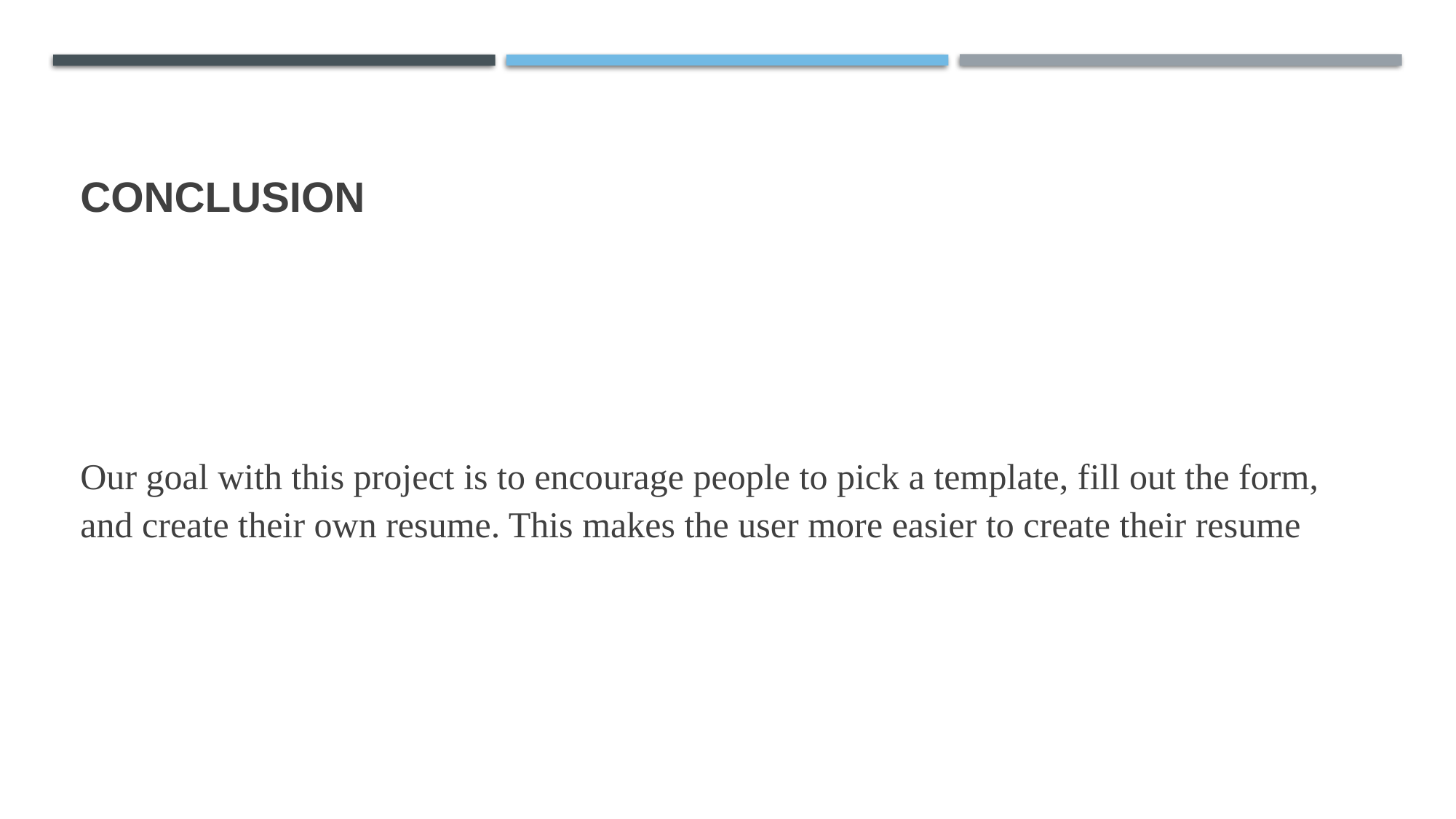

# CONCLUSION
Our goal with this project is to encourage people to pick a template, fill out the form, and create their own resume. This makes the user more easier to create their resume